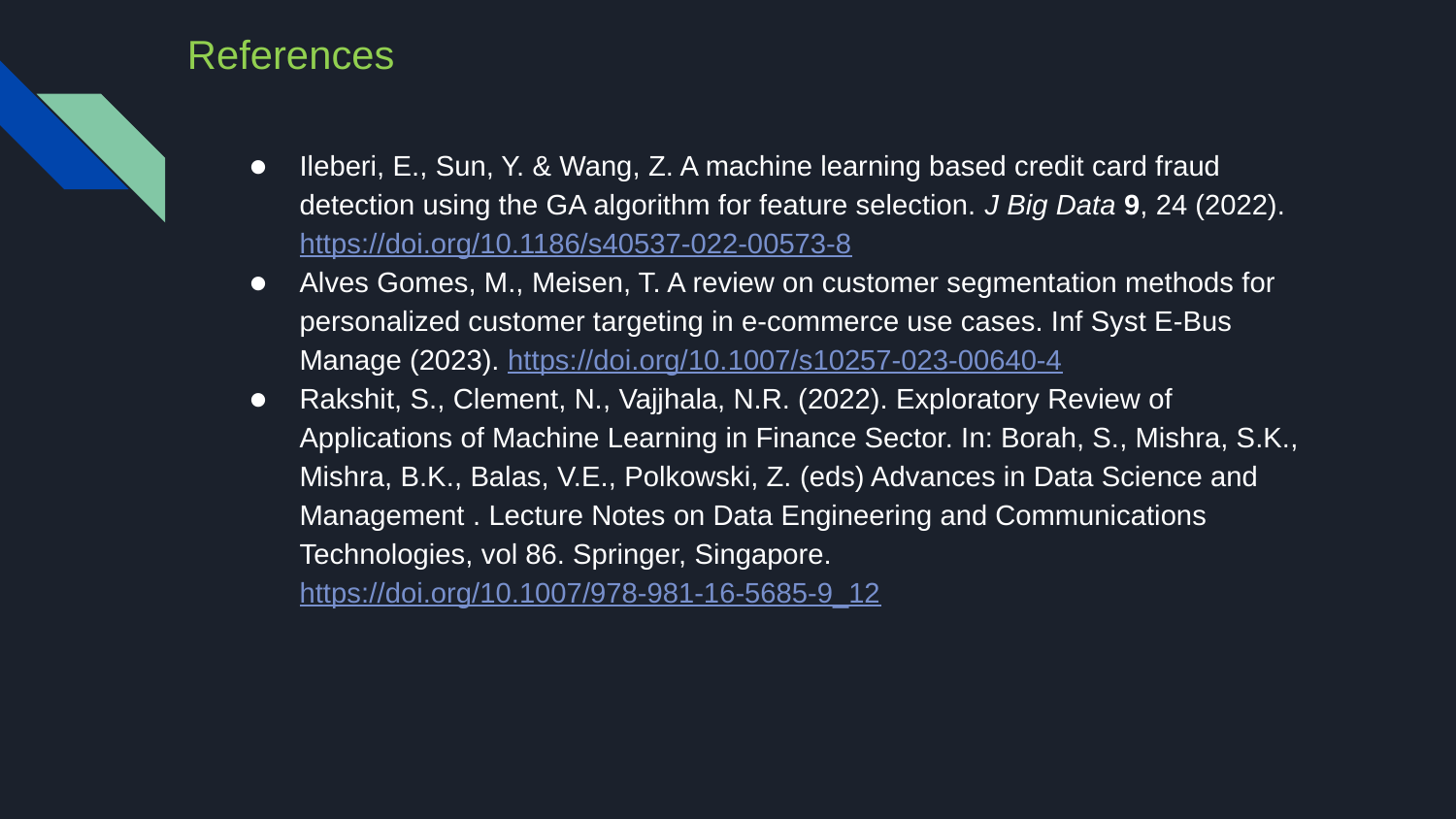

# References
Ileberi, E., Sun, Y. & Wang, Z. A machine learning based credit card fraud detection using the GA algorithm for feature selection. J Big Data 9, 24 (2022). https://doi.org/10.1186/s40537-022-00573-8
Alves Gomes, M., Meisen, T. A review on customer segmentation methods for personalized customer targeting in e-commerce use cases. Inf Syst E-Bus Manage (2023). https://doi.org/10.1007/s10257-023-00640-4
Rakshit, S., Clement, N., Vajjhala, N.R. (2022). Exploratory Review of Applications of Machine Learning in Finance Sector. In: Borah, S., Mishra, S.K., Mishra, B.K., Balas, V.E., Polkowski, Z. (eds) Advances in Data Science and Management . Lecture Notes on Data Engineering and Communications Technologies, vol 86. Springer, Singapore. https://doi.org/10.1007/978-981-16-5685-9_12